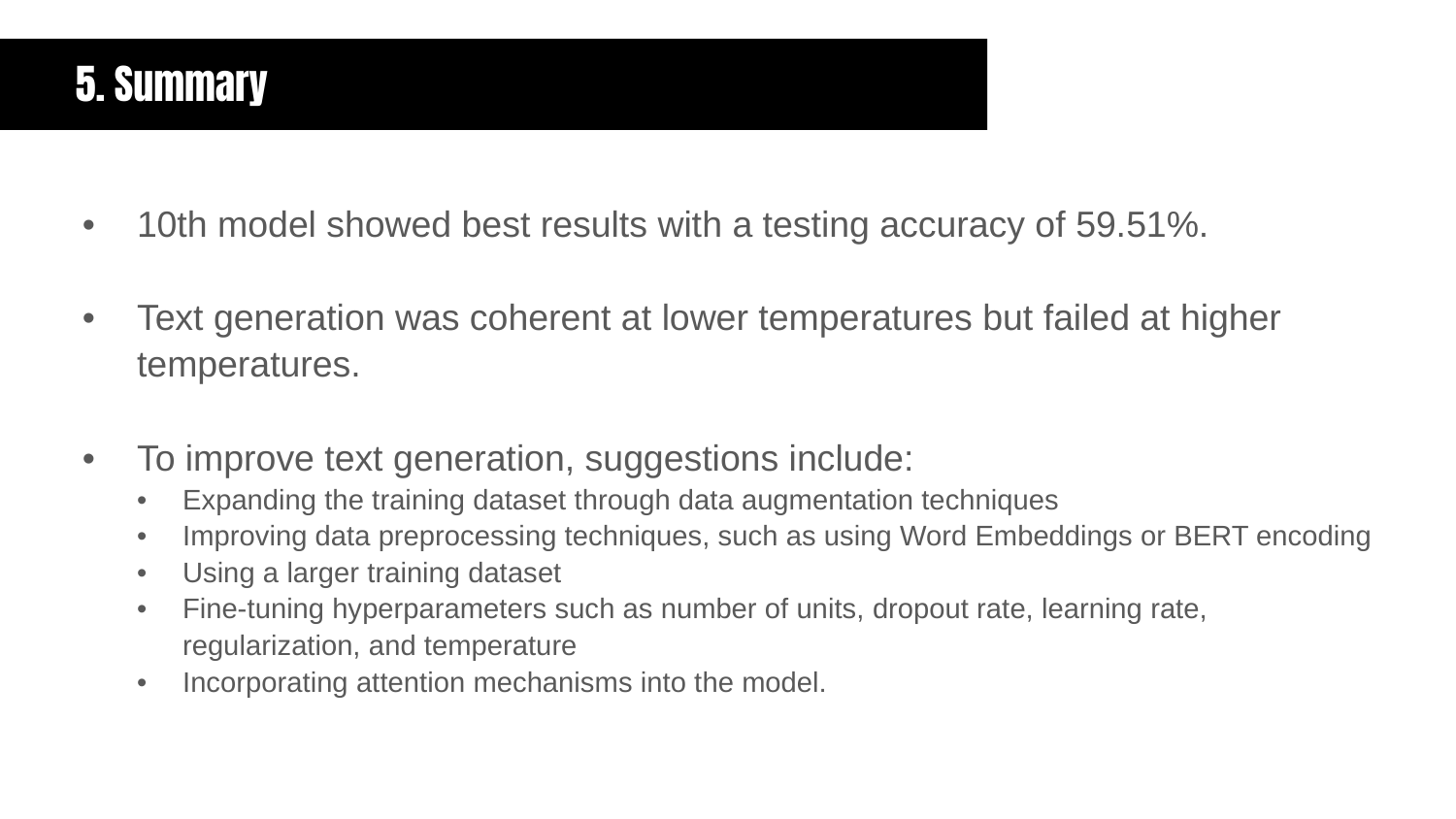

5. Summary
10th model showed best results with a testing accuracy of 59.51%.

Text generation was coherent at lower temperatures but failed at higher temperatures.

To improve text generation, suggestions include:
Expanding the training dataset through data augmentation techniques
Improving data preprocessing techniques, such as using Word Embeddings or BERT encoding
Using a larger training dataset
Fine-tuning hyperparameters such as number of units, dropout rate, learning rate, regularization, and temperature
Incorporating attention mechanisms into the model.